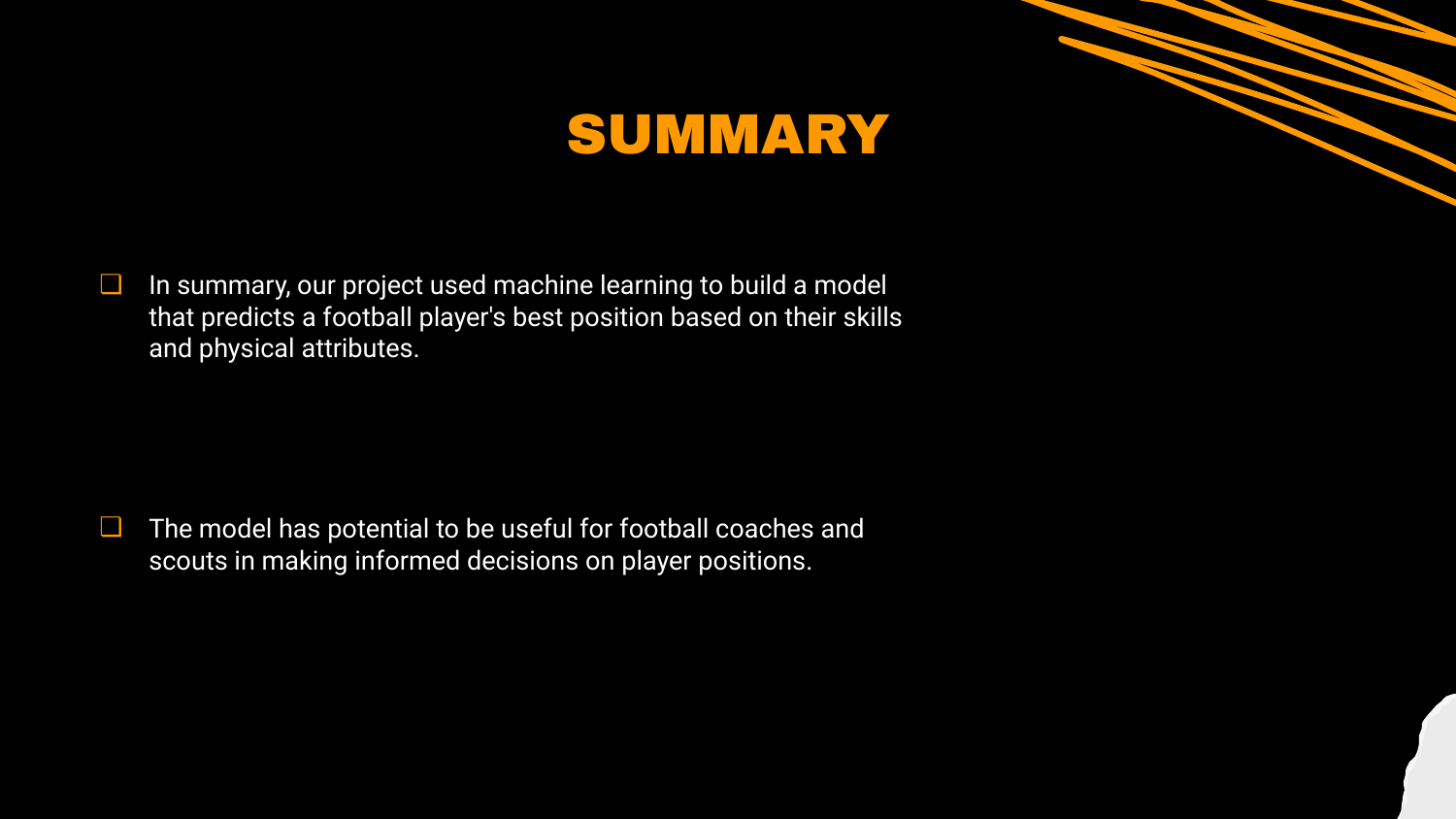

# SUMMARY
In summary, our project used machine learning to build a model that predicts a football player's best position based on their skills and physical attributes.

The model has potential to be useful for football coaches and scouts in making informed decisions on player positions.